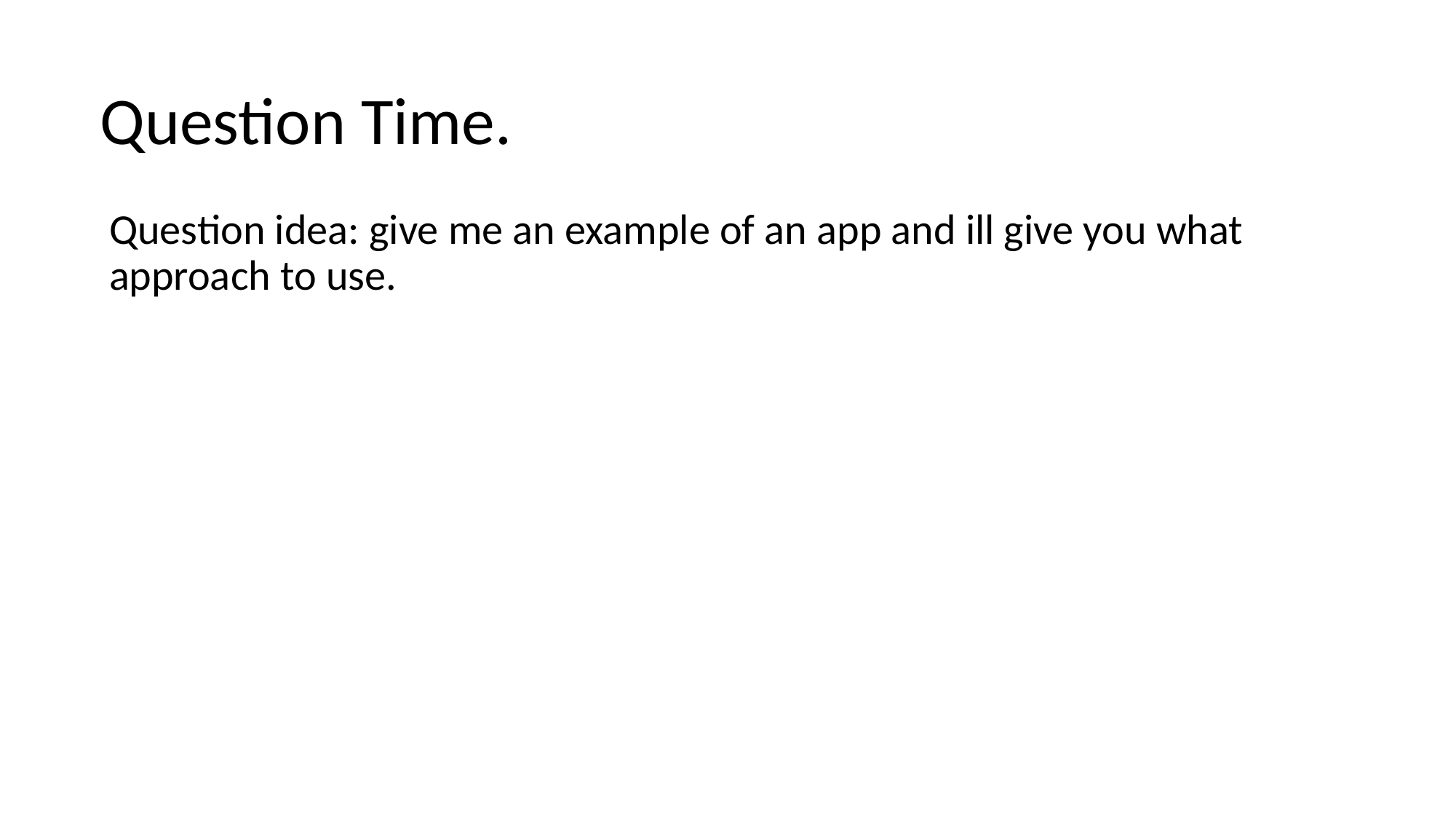

Question Time.
Question idea: give me an example of an app and ill give you what approach to use.